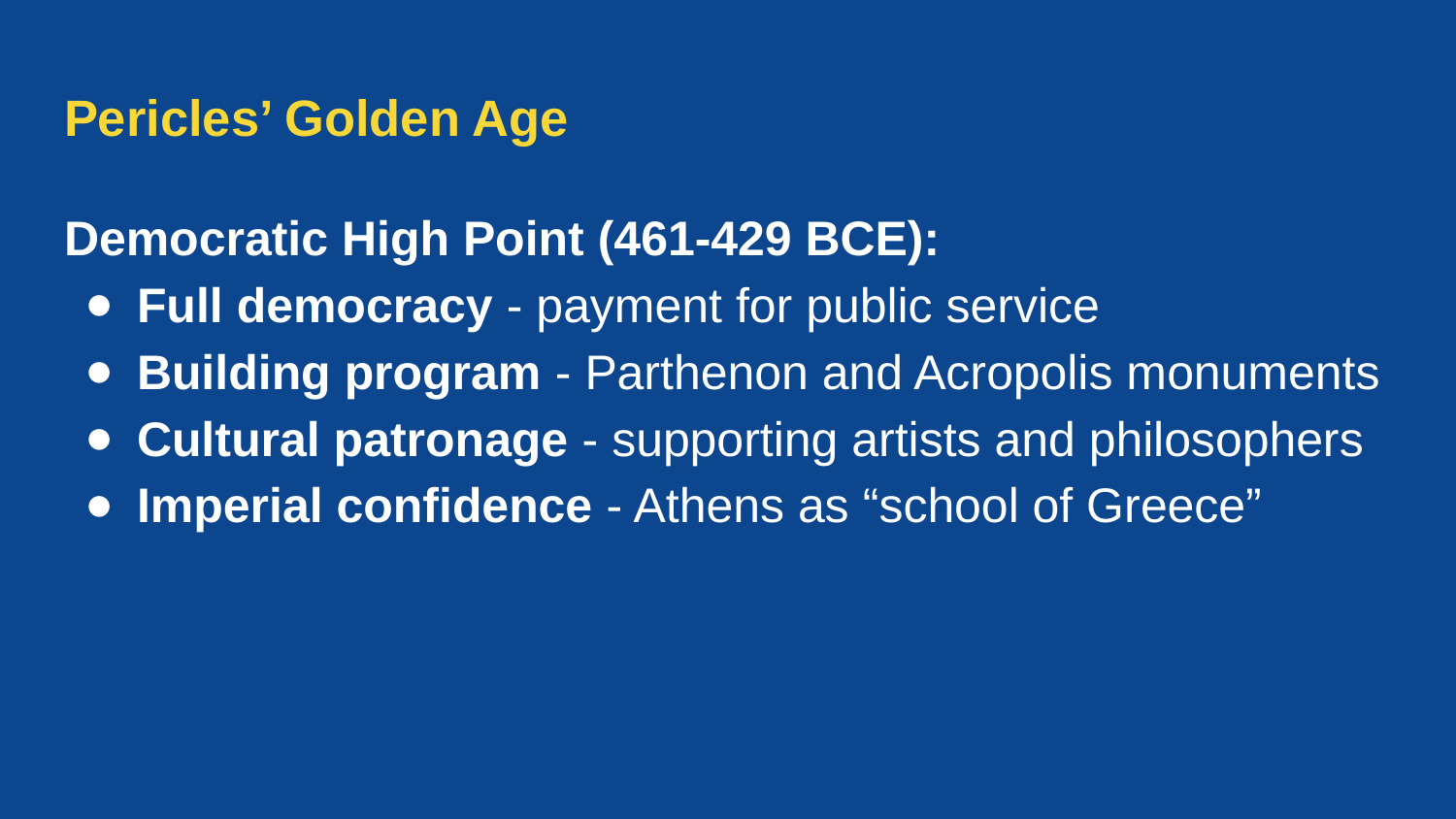

# Pericles’ Golden Age
Democratic High Point (461-429 BCE):
Full democracy - payment for public service
Building program - Parthenon and Acropolis monuments
Cultural patronage - supporting artists and philosophers
Imperial confidence - Athens as “school of Greece”